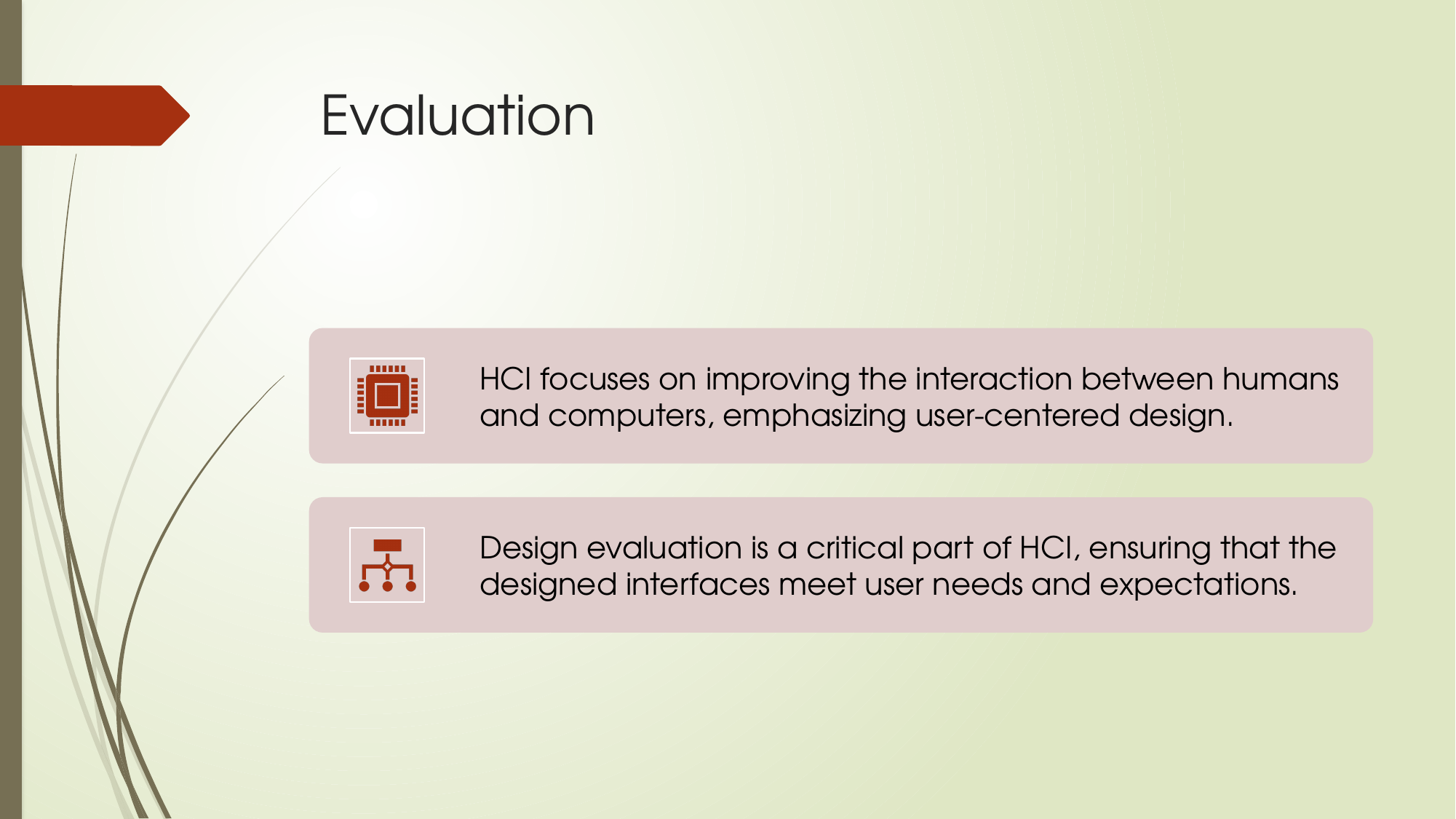

# Evaluation
HCI focuses on improving the interaction between humans and computers, emphasizing user-centered design.
Design evaluation is a critical part of HCI, ensuring that the designed interfaces meet user needs and expectations.